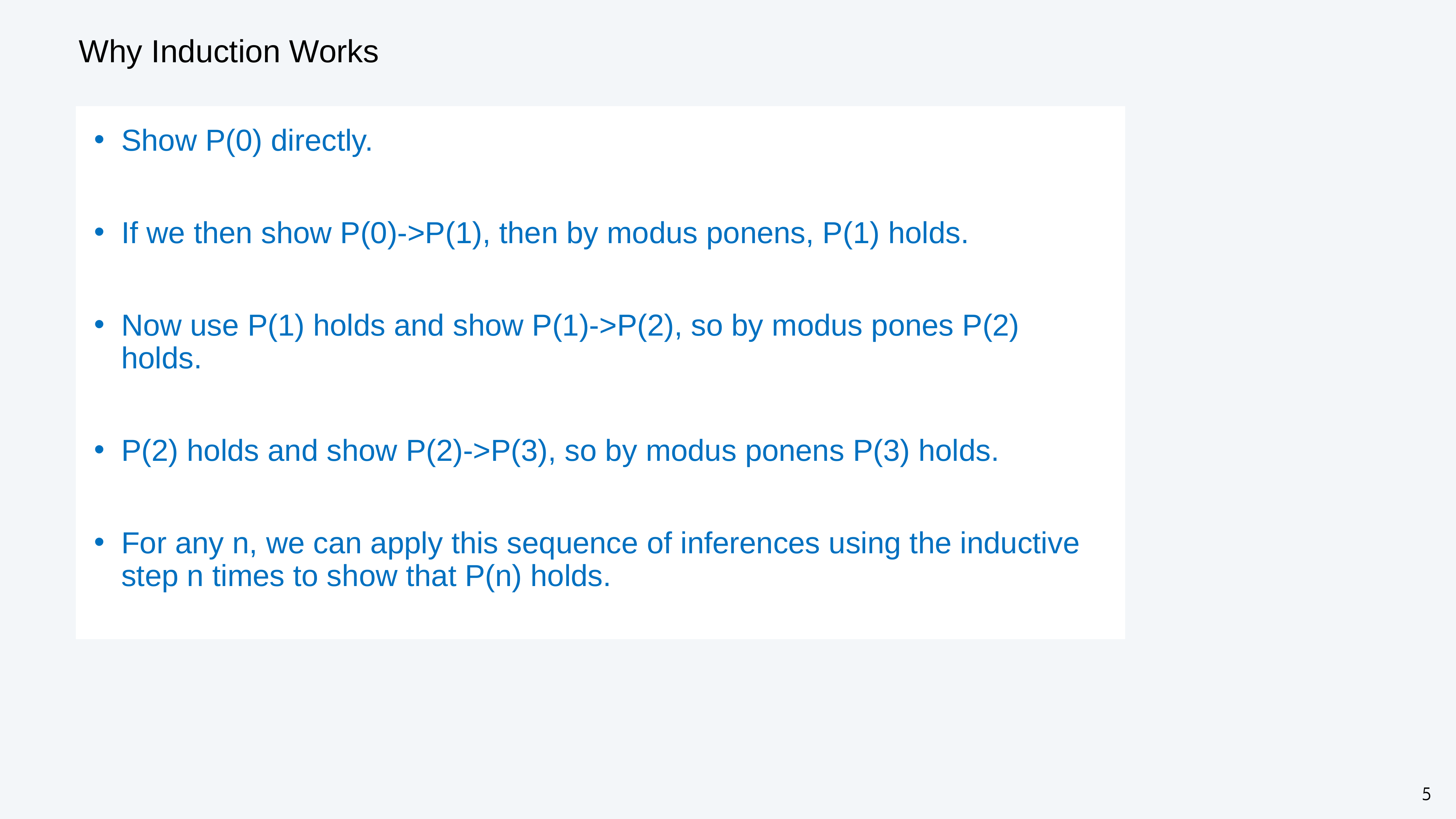

# Why Induction Works
Show P(0) directly.

If we then show P(0)->P(1), then by modus ponens, P(1) holds.

Now use P(1) holds and show P(1)->P(2), so by modus pones P(2) holds.

P(2) holds and show P(2)->P(3), so by modus ponens P(3) holds.

For any n, we can apply this sequence of inferences using the inductive step n times to show that P(n) holds.

5